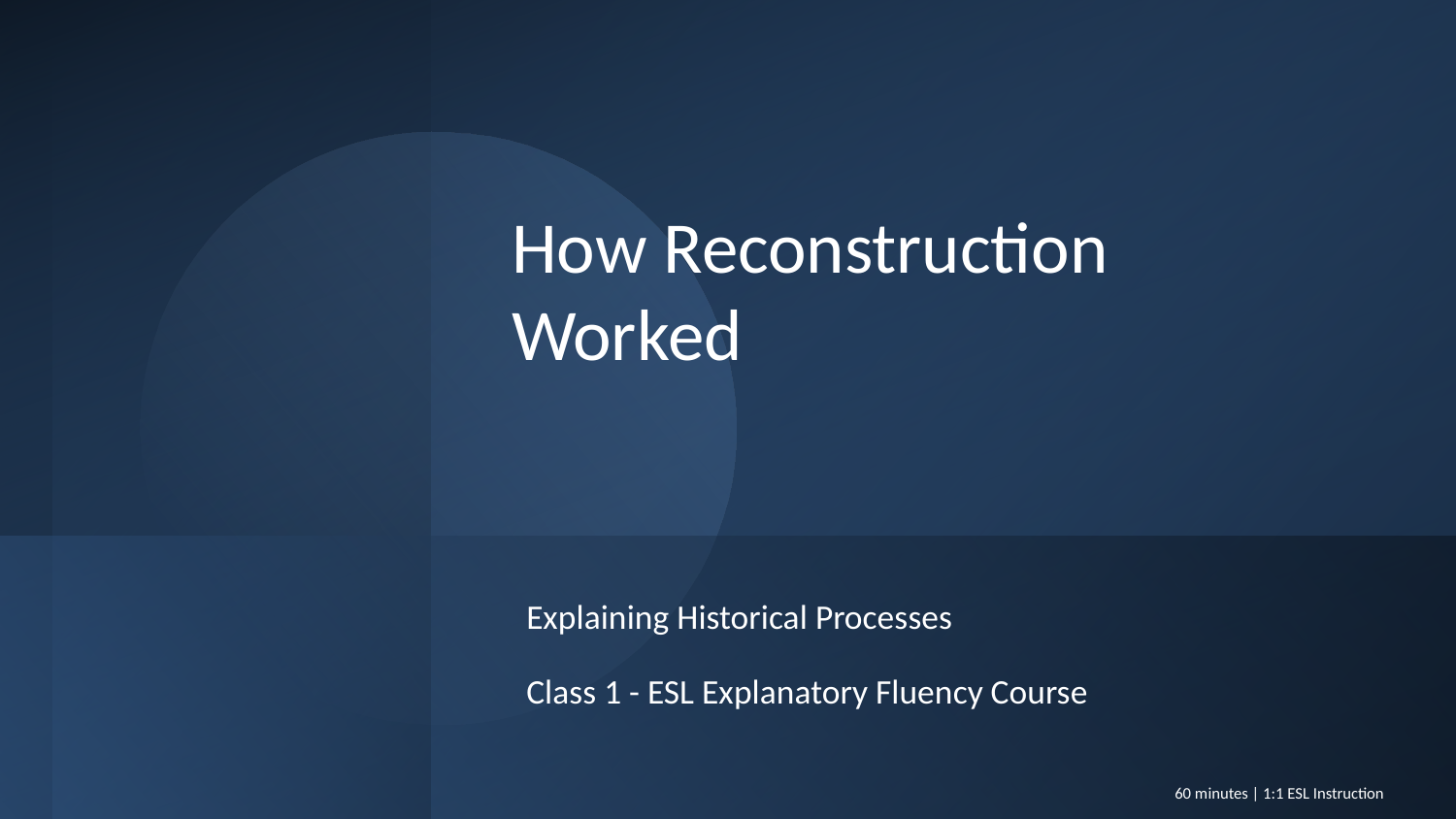

# How Reconstruction Worked

Explaining Historical Processes
Class 1 - ESL Explanatory Fluency Course
60 minutes | 1:1 ESL Instruction